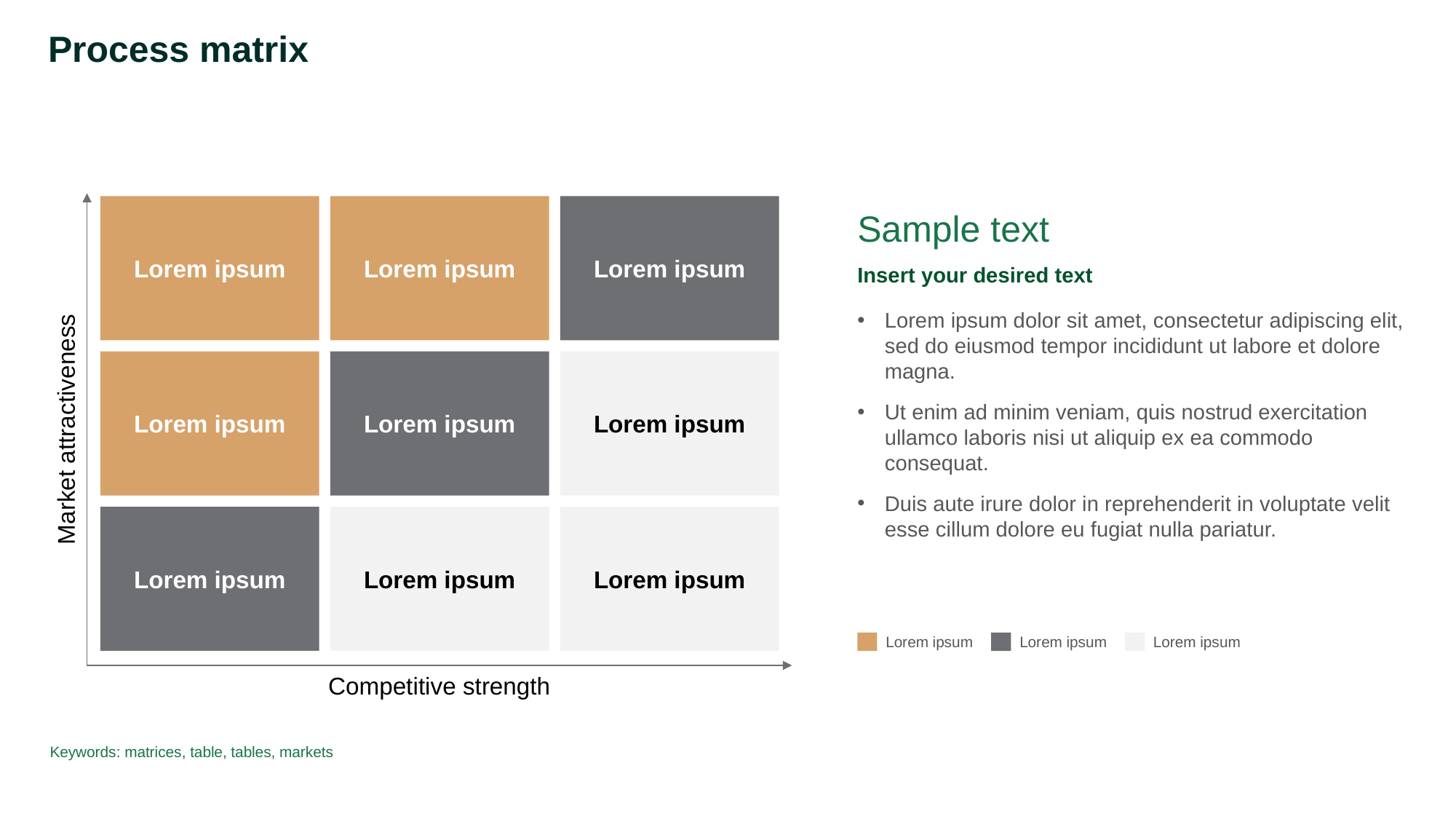

# Process matrix
Market attractiveness

Lorem ipsum
Lorem ipsum
Lorem ipsum
Sample text
Insert your desired text
Lorem ipsum dolor sit amet, consectetur adipiscing elit, sed do eiusmod tempor incididunt ut labore et dolore magna.
Ut enim ad minim veniam, quis nostrud exercitation ullamco laboris nisi ut aliquip ex ea commodo consequat.
Duis aute irure dolor in reprehenderit in voluptate velit esse cillum dolore eu fugiat nulla pariatur.
Lorem ipsum
Lorem ipsum
Lorem ipsum
Lorem ipsum
Lorem ipsum
Lorem ipsum

Lorem ipsum

Lorem ipsum

Lorem ipsum
Competitive strength
Keywords: matrices, table, tables, markets